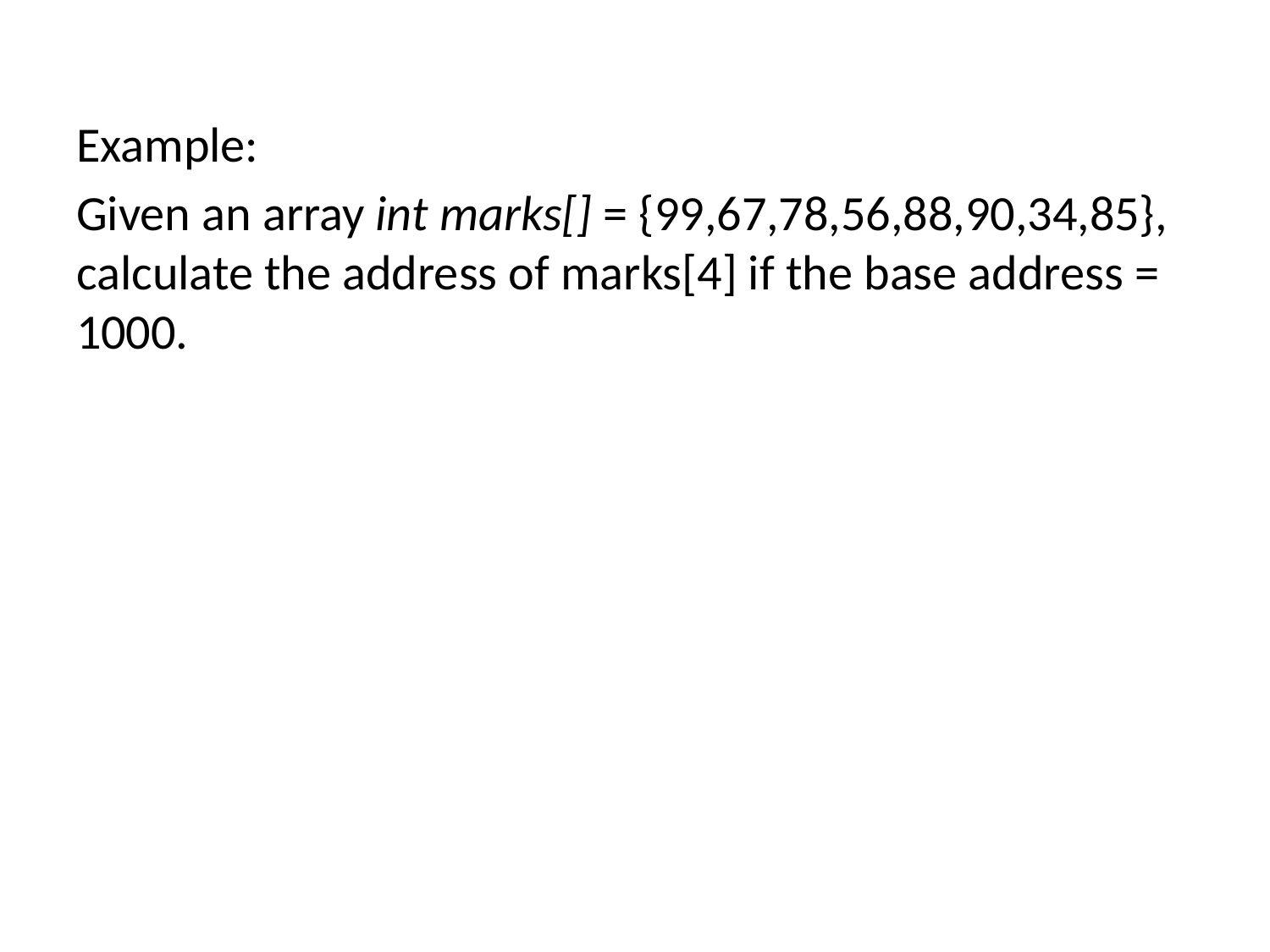

Example:
Given an array int marks[] = {99,67,78,56,88,90,34,85}, calculate the address of marks[4] if the base address = 1000.